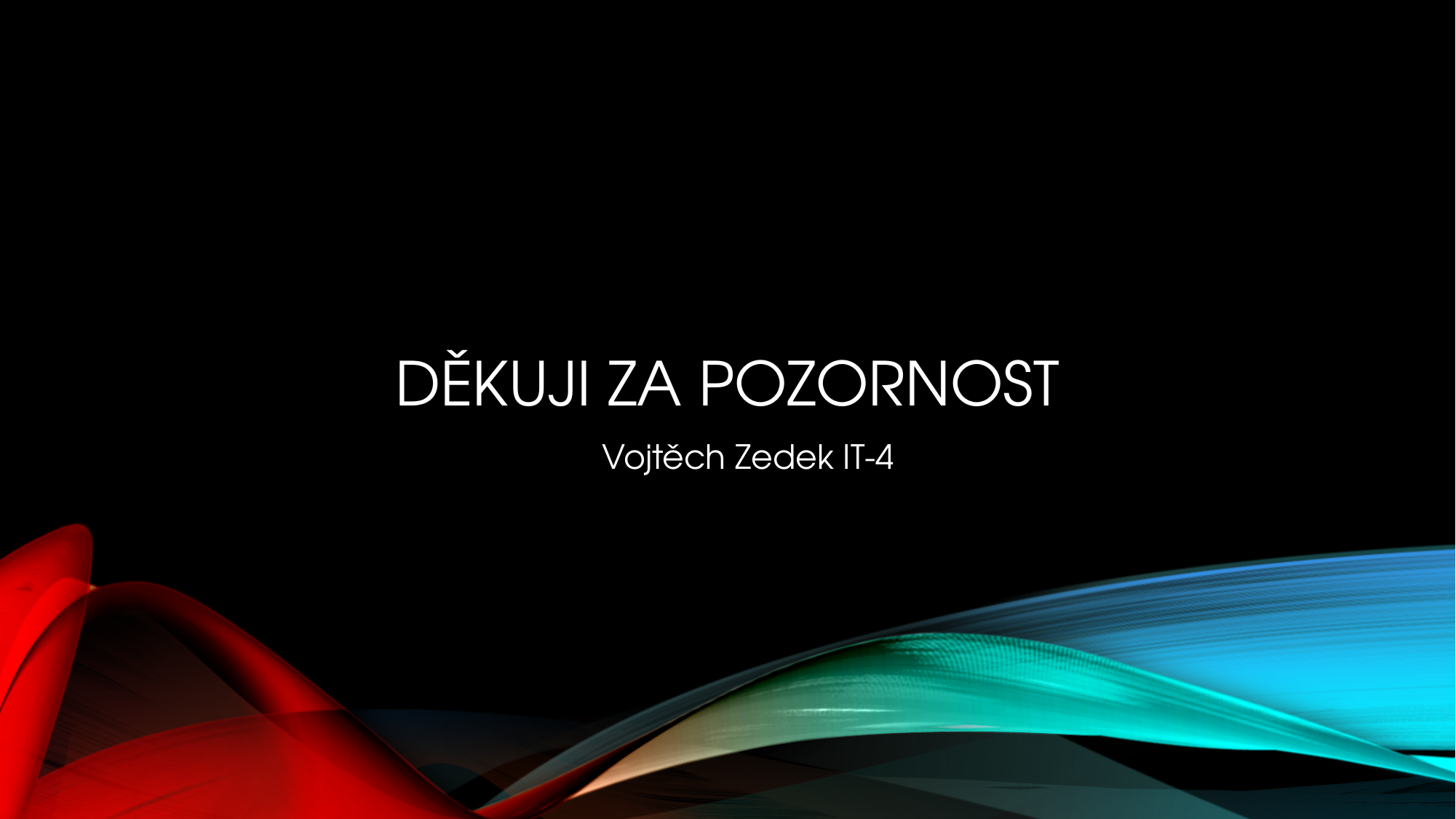

# Děkuji za pozornost
Vojtěch Zedek IT-4